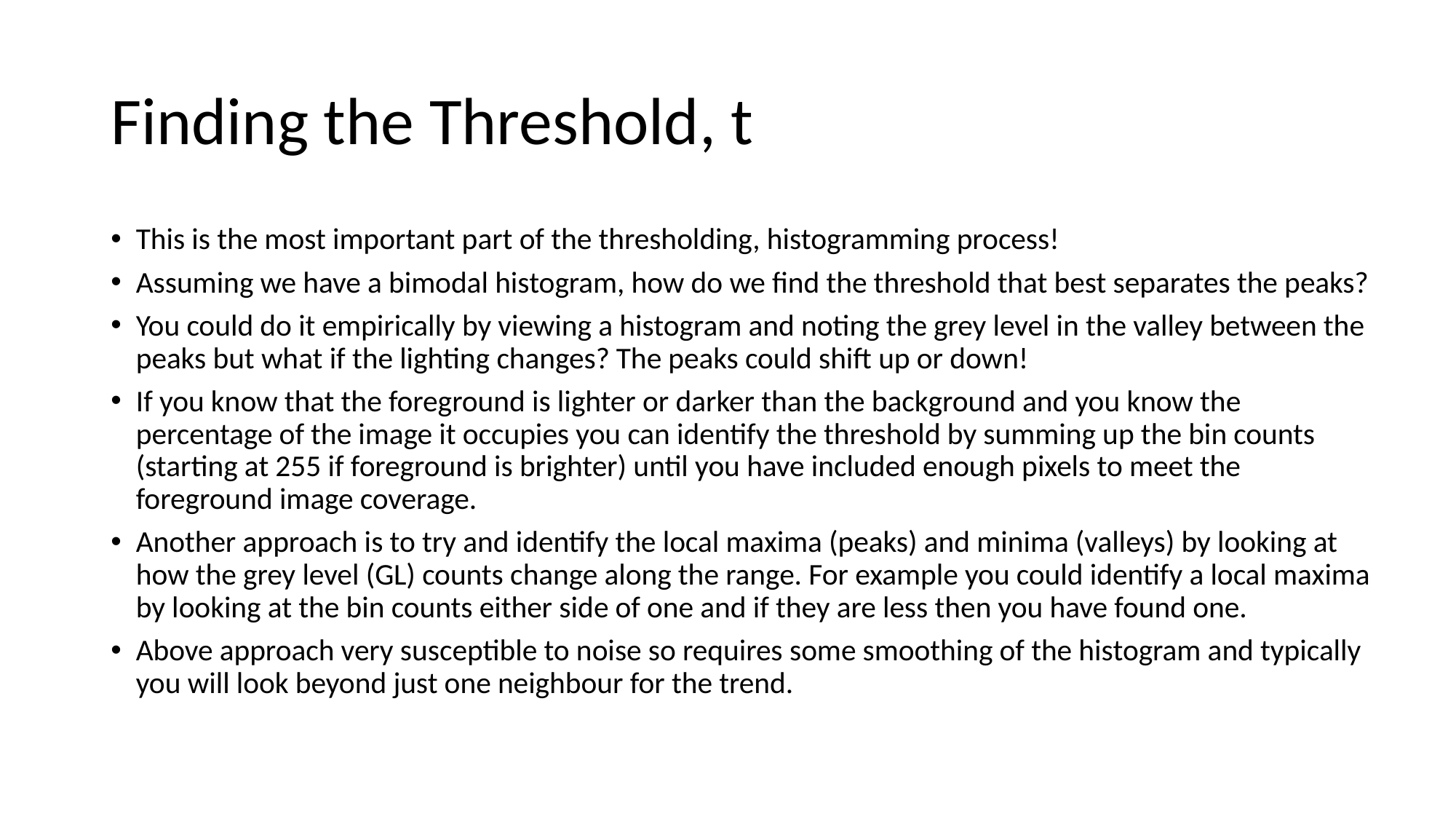

# Finding the Threshold, t
This is the most important part of the thresholding, histogramming process!
Assuming we have a bimodal histogram, how do we find the threshold that best separates the peaks?
You could do it empirically by viewing a histogram and noting the grey level in the valley between the peaks but what if the lighting changes? The peaks could shift up or down!
If you know that the foreground is lighter or darker than the background and you know the percentage of the image it occupies you can identify the threshold by summing up the bin counts (starting at 255 if foreground is brighter) until you have included enough pixels to meet the foreground image coverage.
Another approach is to try and identify the local maxima (peaks) and minima (valleys) by looking at how the grey level (GL) counts change along the range. For example you could identify a local maxima by looking at the bin counts either side of one and if they are less then you have found one.
Above approach very susceptible to noise so requires some smoothing of the histogram and typically you will look beyond just one neighbour for the trend.